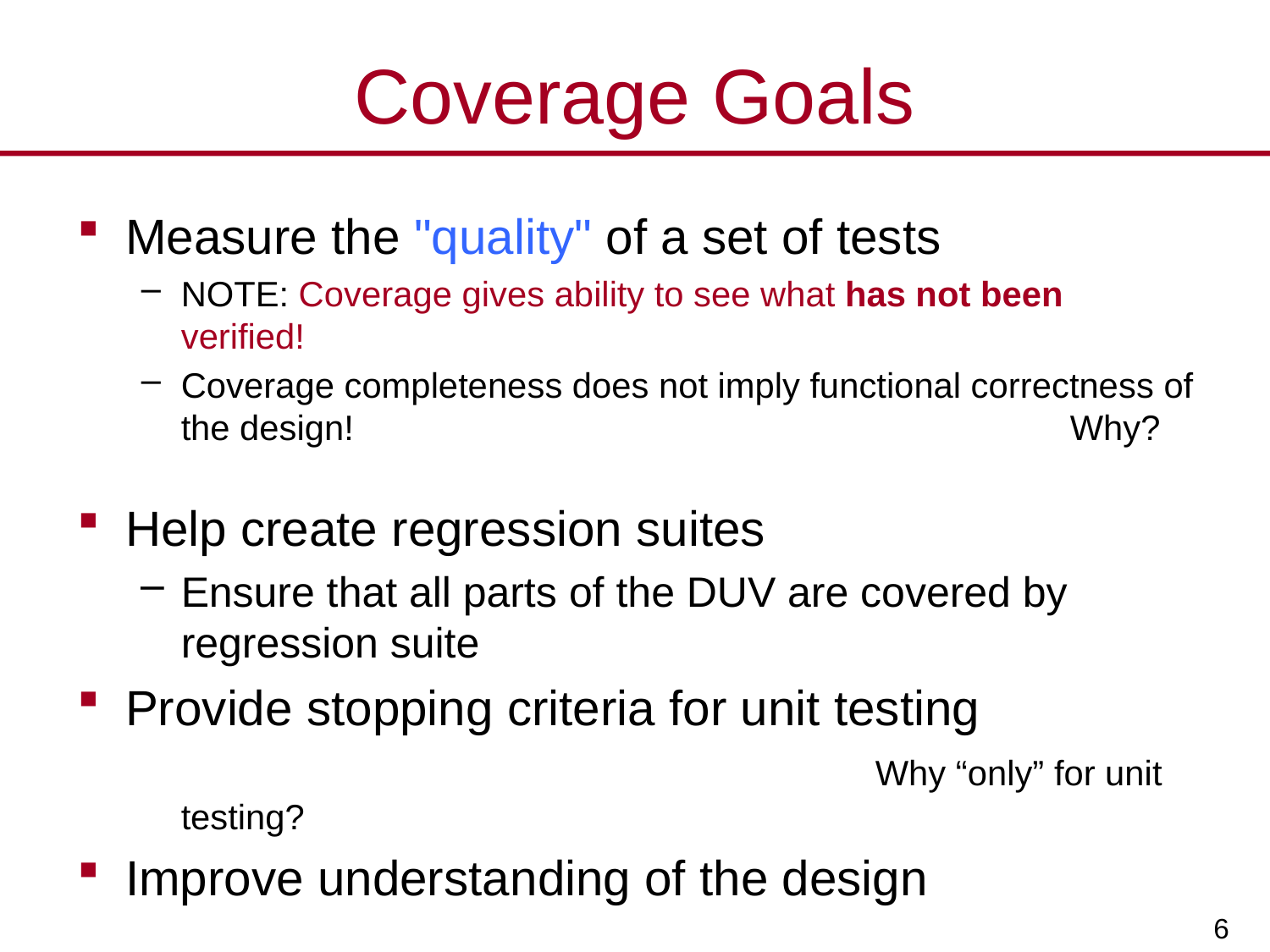

# Coverage Goals
Measure the "quality" of a set of tests
NOTE: Coverage gives ability to see what has not been verified!
Coverage completeness does not imply functional correctness of the design!						Why?

Help create regression suites
Ensure that all parts of the DUV are covered by regression suite
Provide stopping criteria for unit testing
						     Why “only” for unit testing?
Improve understanding of the design